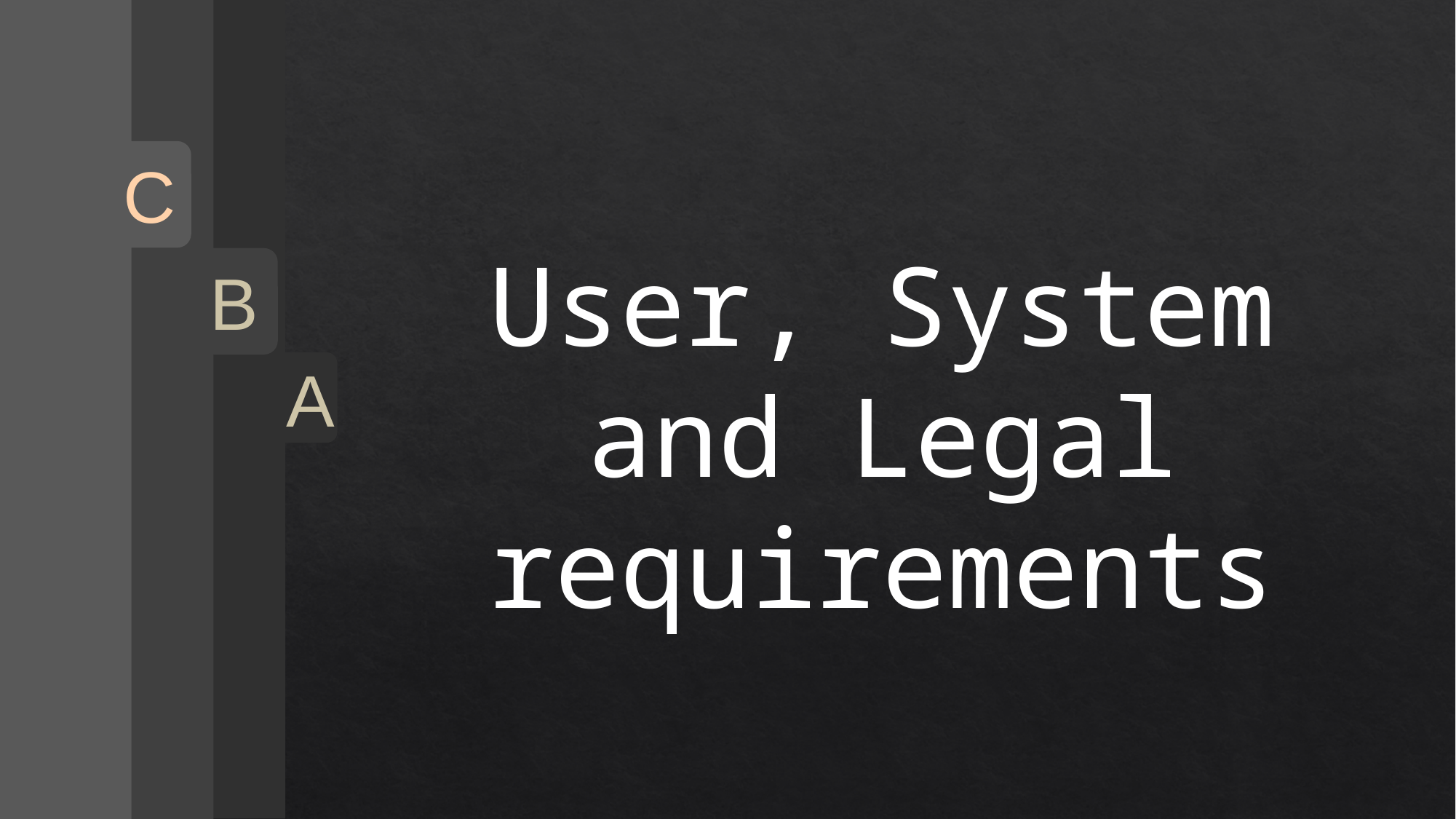

C
Compliance with Road Safety and Traffic Laws
Data Protection and Privacy Regulations
Legal and regulatory requirements

B
Programming Language, Framework and Libraries
Architecture and Design
Integration with external systems
System requirements

A

User requirements
Different User Profiles
Accessibility Features
Customize Notifications and Alerts
User, System and Legal requirements